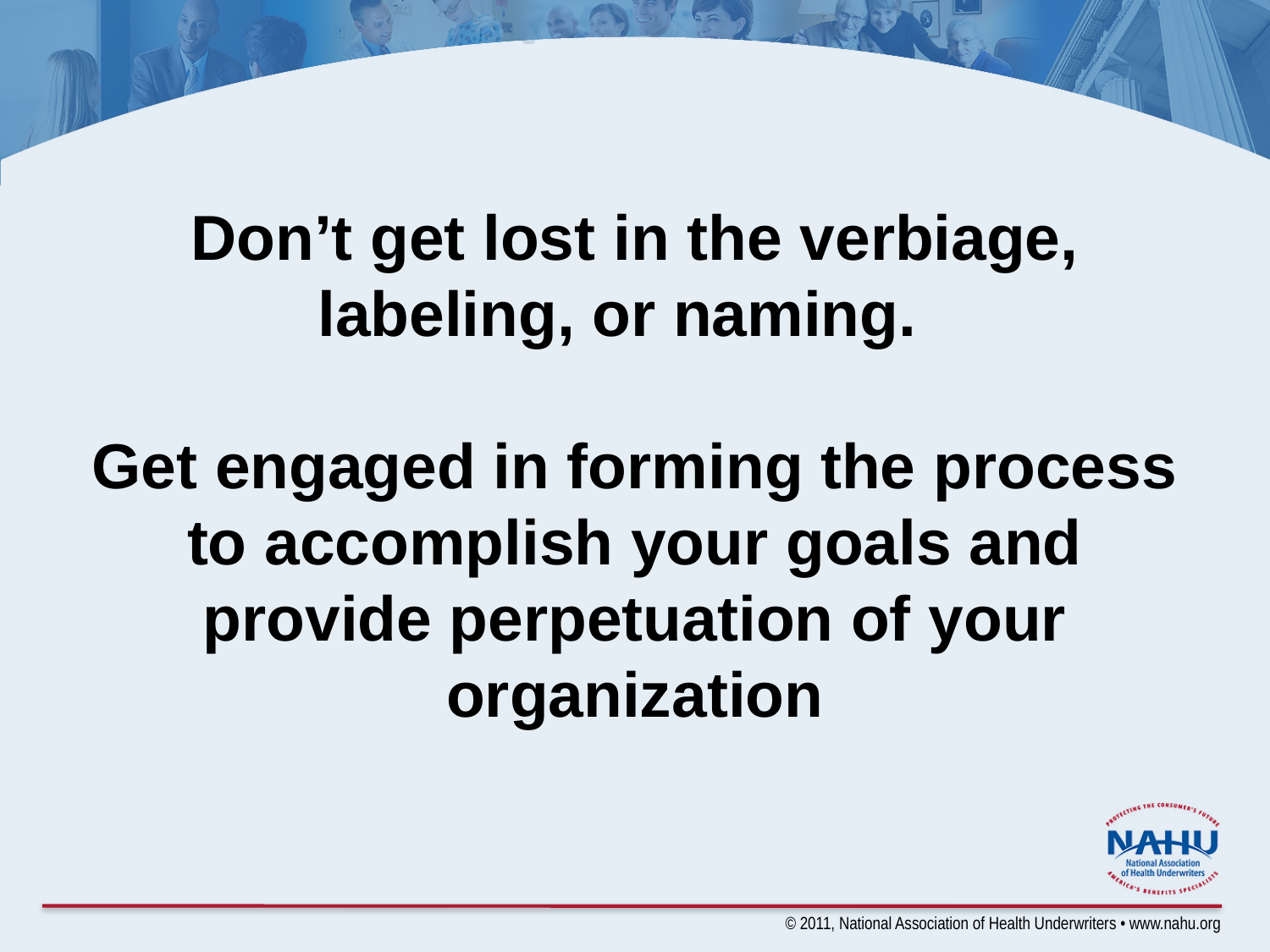

# Don’t get lost in the verbiage, labeling, or naming. Get engaged in forming the process to accomplish your goals and provide perpetuation of your organization